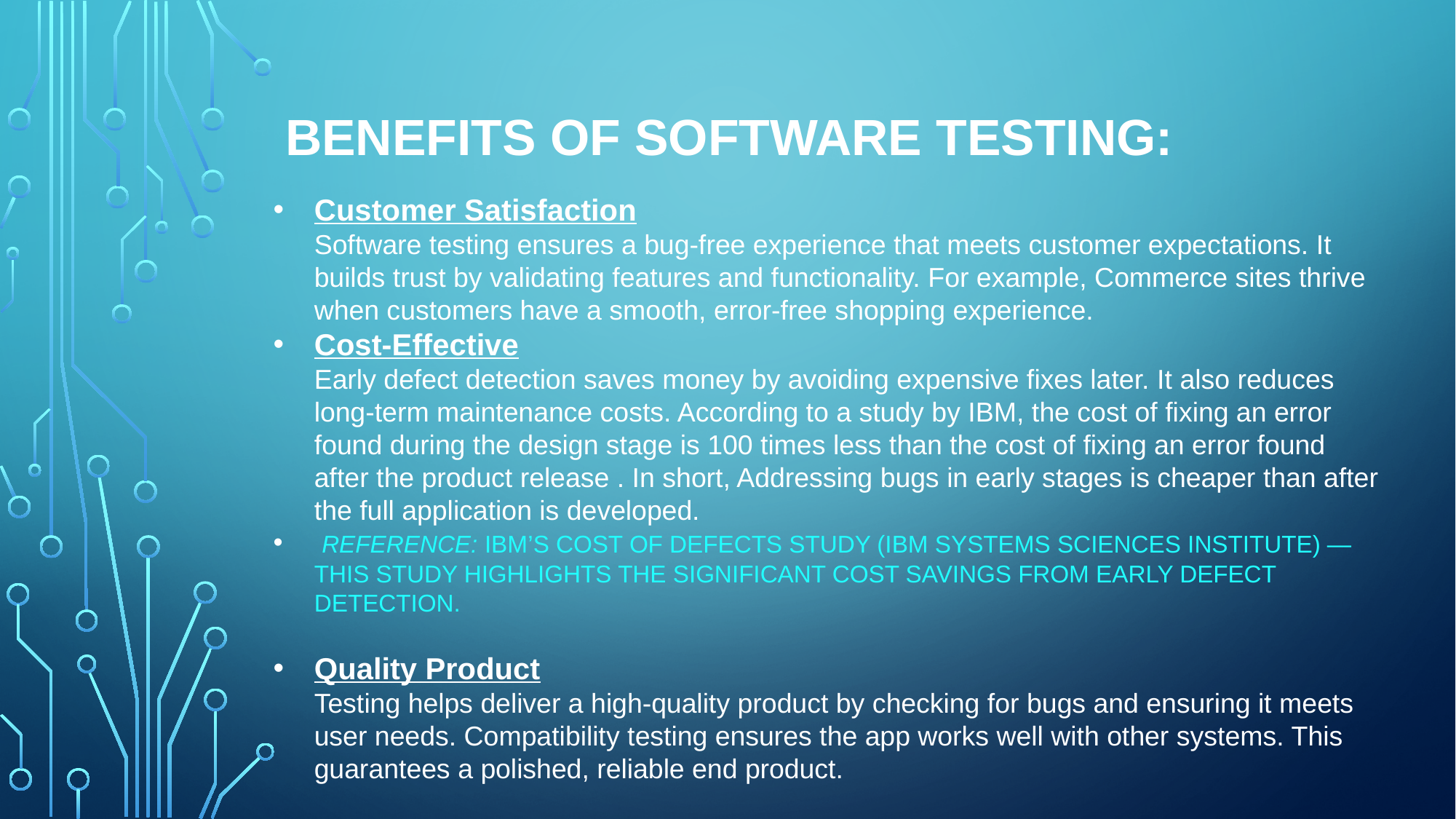

# Benefits of Software Testing:
Customer Satisfaction
Software testing ensures a bug-free experience that meets customer expectations. It builds trust by validating features and functionality. For example, Commerce sites thrive when customers have a smooth, error-free shopping experience.
Cost-Effective
Early defect detection saves money by avoiding expensive fixes later. It also reduces long-term maintenance costs. According to a study by IBM, the cost of fixing an error found during the design stage is 100 times less than the cost of fixing an error found after the product release . In short, Addressing bugs in early stages is cheaper than after the full application is developed.
 Reference: IBM’s Cost of Defects Study (IBM Systems Sciences Institute) — This study highlights the significant cost savings from early defect detection.

Quality Product
Testing helps deliver a high-quality product by checking for bugs and ensuring it meets user needs. Compatibility testing ensures the app works well with other systems. This guarantees a polished, reliable end product.